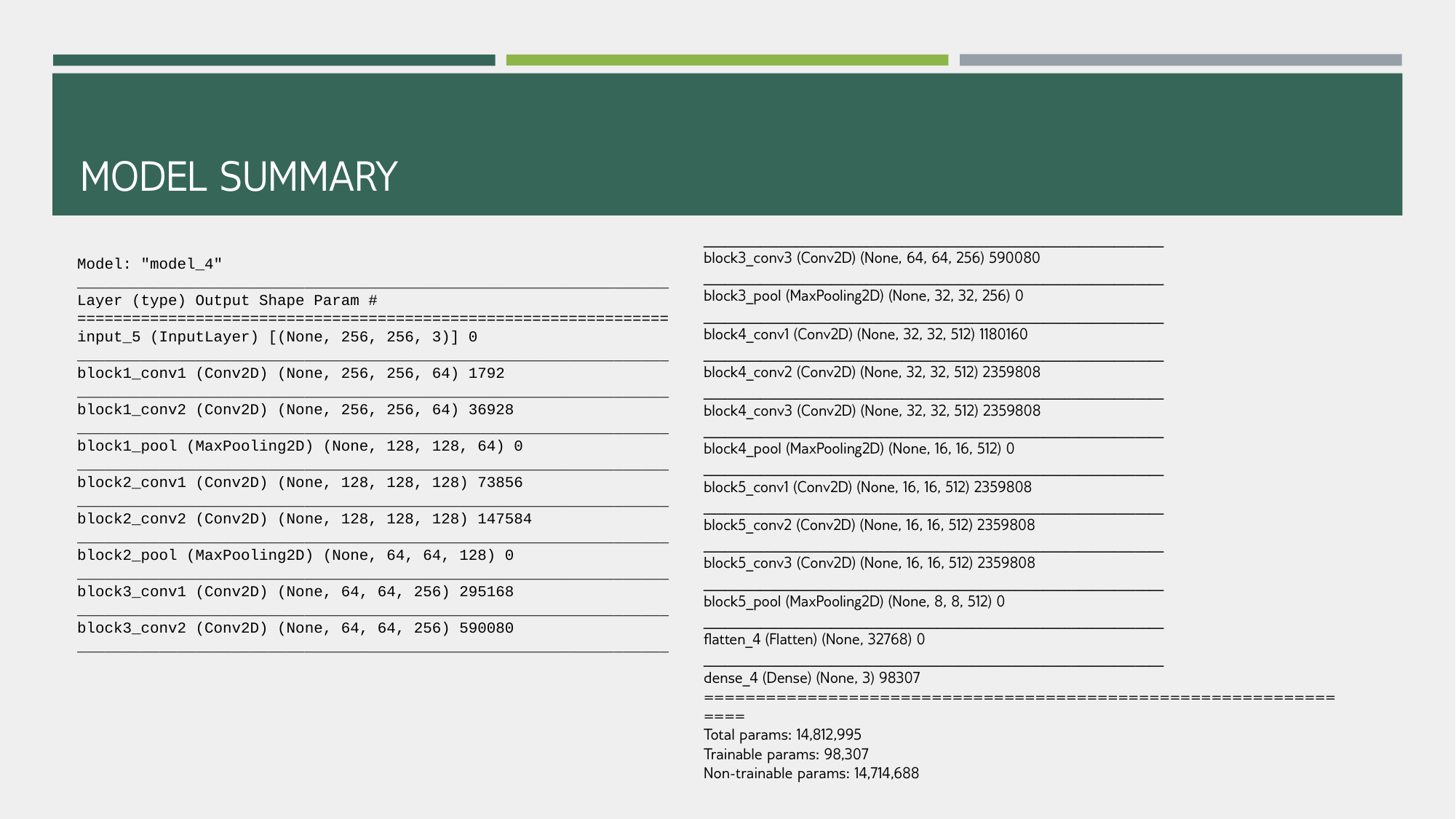

# MODEL SUMMARY
_________________________________________________________________
block3_conv3 (Conv2D) (None, 64, 64, 256) 590080
_________________________________________________________________
block3_pool (MaxPooling2D) (None, 32, 32, 256) 0
_________________________________________________________________
block4_conv1 (Conv2D) (None, 32, 32, 512) 1180160
_________________________________________________________________
block4_conv2 (Conv2D) (None, 32, 32, 512) 2359808
_________________________________________________________________
block4_conv3 (Conv2D) (None, 32, 32, 512) 2359808
_________________________________________________________________
block4_pool (MaxPooling2D) (None, 16, 16, 512) 0
_________________________________________________________________
block5_conv1 (Conv2D) (None, 16, 16, 512) 2359808
_________________________________________________________________
block5_conv2 (Conv2D) (None, 16, 16, 512) 2359808
_________________________________________________________________
block5_conv3 (Conv2D) (None, 16, 16, 512) 2359808
_________________________________________________________________
block5_pool (MaxPooling2D) (None, 8, 8, 512) 0
_________________________________________________________________
flatten_4 (Flatten) (None, 32768) 0
_________________________________________________________________
dense_4 (Dense) (None, 3) 98307
=================================================================
Total params: 14,812,995
Trainable params: 98,307
Non-trainable params: 14,714,688
Model: "model_4"
_________________________________________________________________
Layer (type) Output Shape Param #
=================================================================
input_5 (InputLayer) [(None, 256, 256, 3)] 0
_________________________________________________________________
block1_conv1 (Conv2D) (None, 256, 256, 64) 1792
_________________________________________________________________
block1_conv2 (Conv2D) (None, 256, 256, 64) 36928
_________________________________________________________________
block1_pool (MaxPooling2D) (None, 128, 128, 64) 0
_________________________________________________________________
block2_conv1 (Conv2D) (None, 128, 128, 128) 73856
_________________________________________________________________
block2_conv2 (Conv2D) (None, 128, 128, 128) 147584
_________________________________________________________________
block2_pool (MaxPooling2D) (None, 64, 64, 128) 0
_________________________________________________________________
block3_conv1 (Conv2D) (None, 64, 64, 256) 295168
_________________________________________________________________
block3_conv2 (Conv2D) (None, 64, 64, 256) 590080
_________________________________________________________________